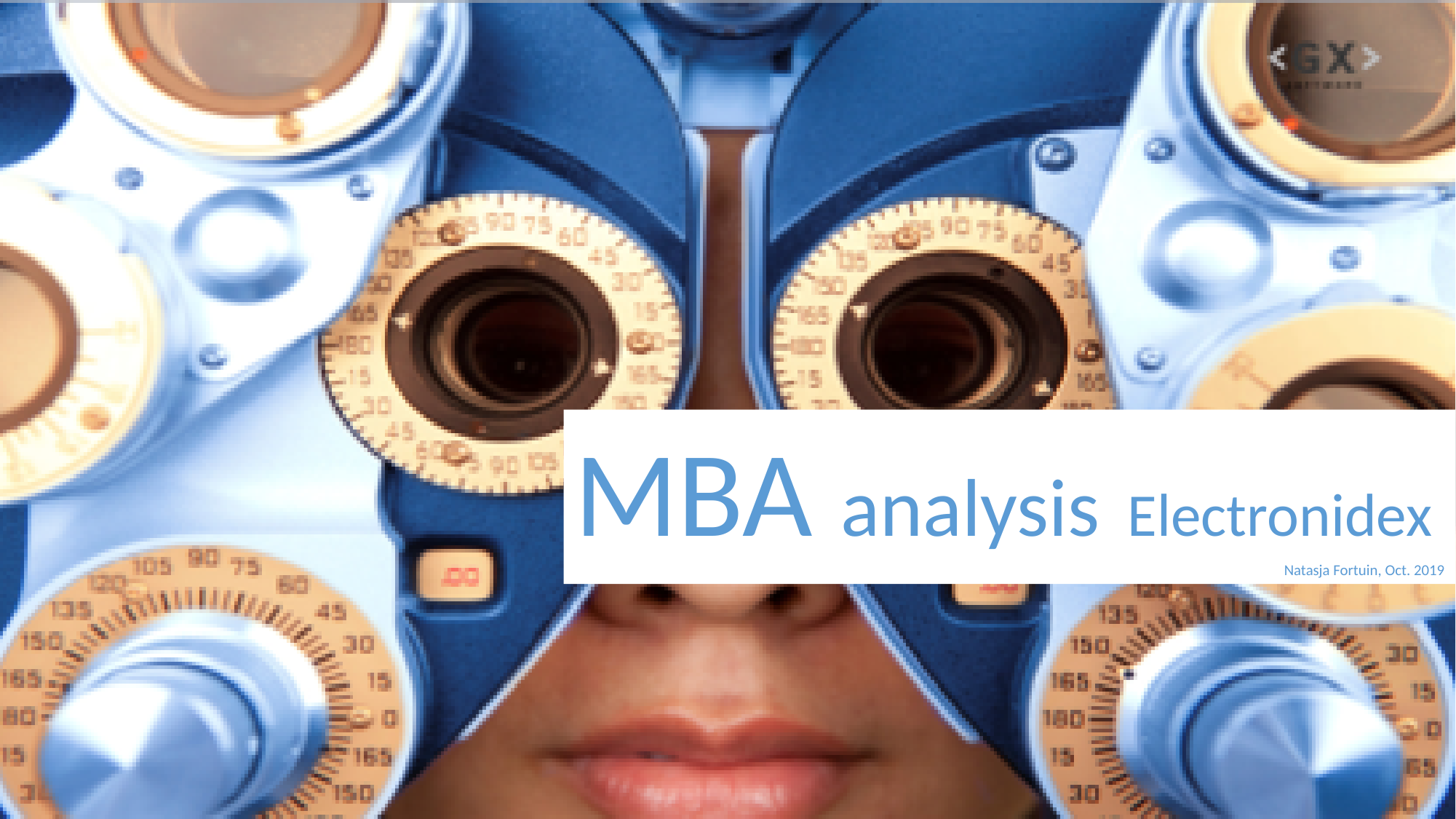

MBA analysis Electronidex
Natasja Fortuin, Oct. 2019